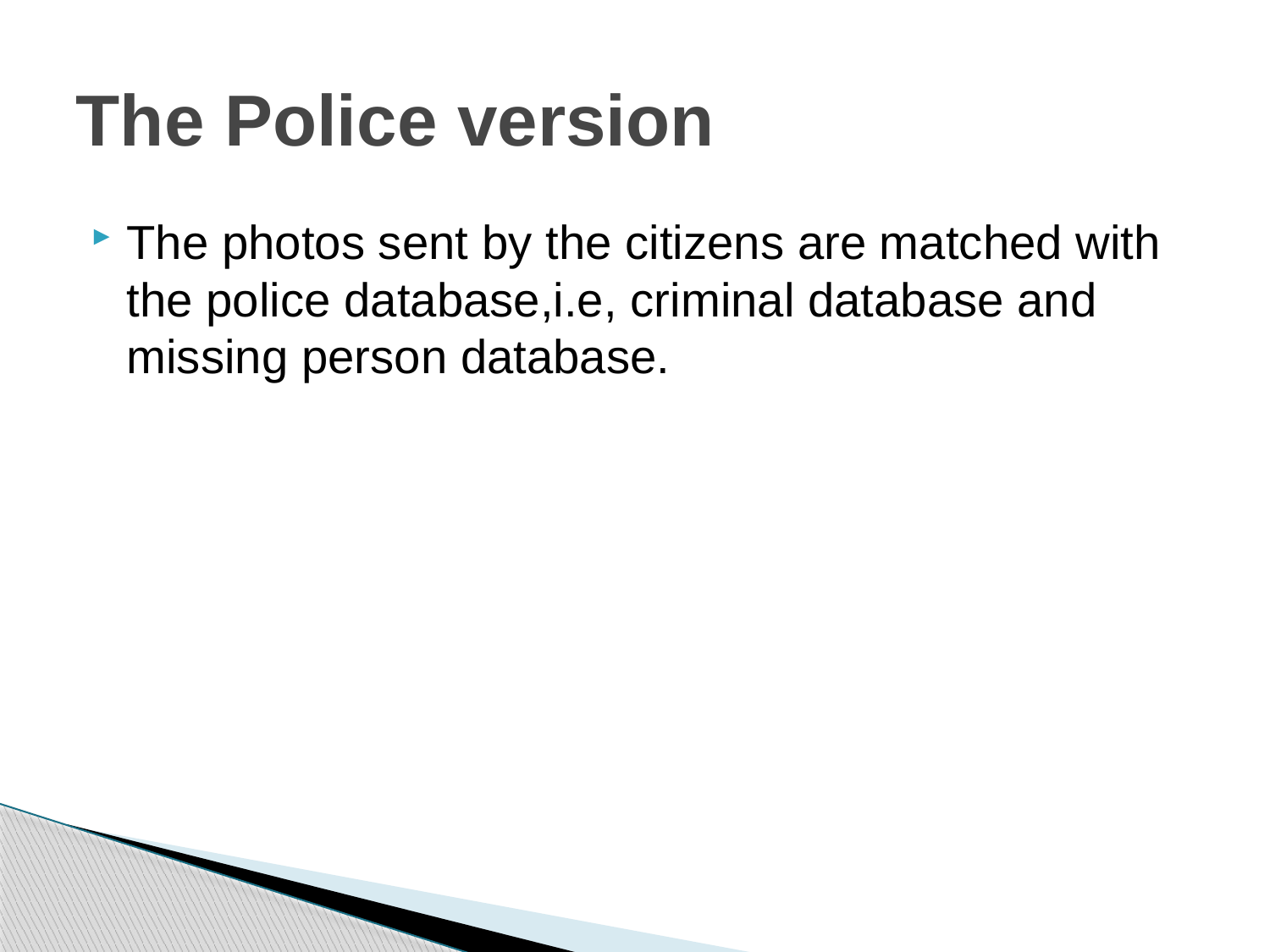

# The Police version
The photos sent by the citizens are matched with the police database,i.e, criminal database and missing person database.